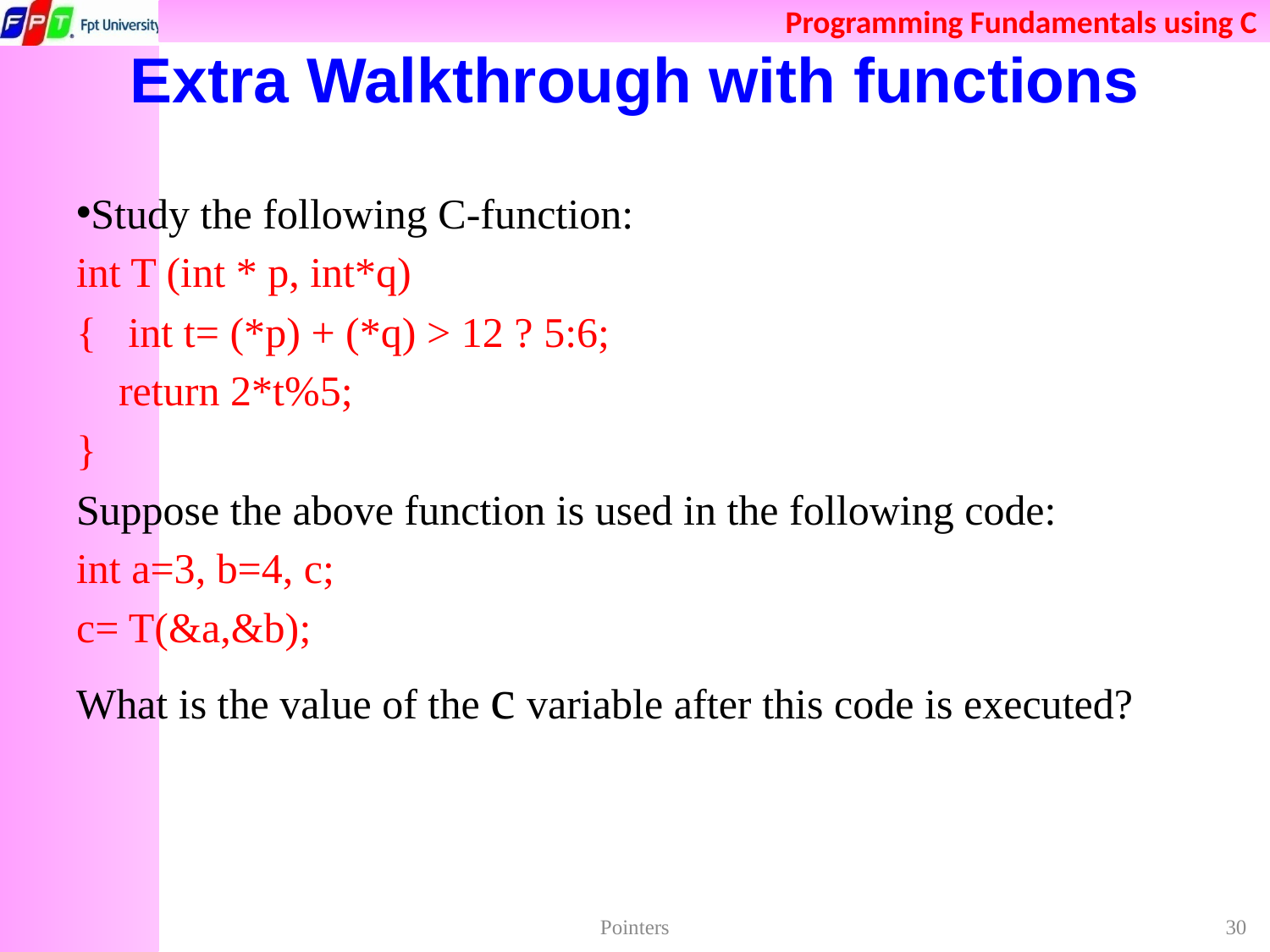

# Extra Walkthrough with functions
Study the following C-function:
int T (int * p, int*q)
{   int t= (*p) + (*q) > 12 ? 5:6;
    return 2*t%5;
}
Suppose the above function is used in the following code:
int a=3, b=4, c;
c= T(&a,&b);
What is the value of the c variable after this code is executed?
Pointers
30